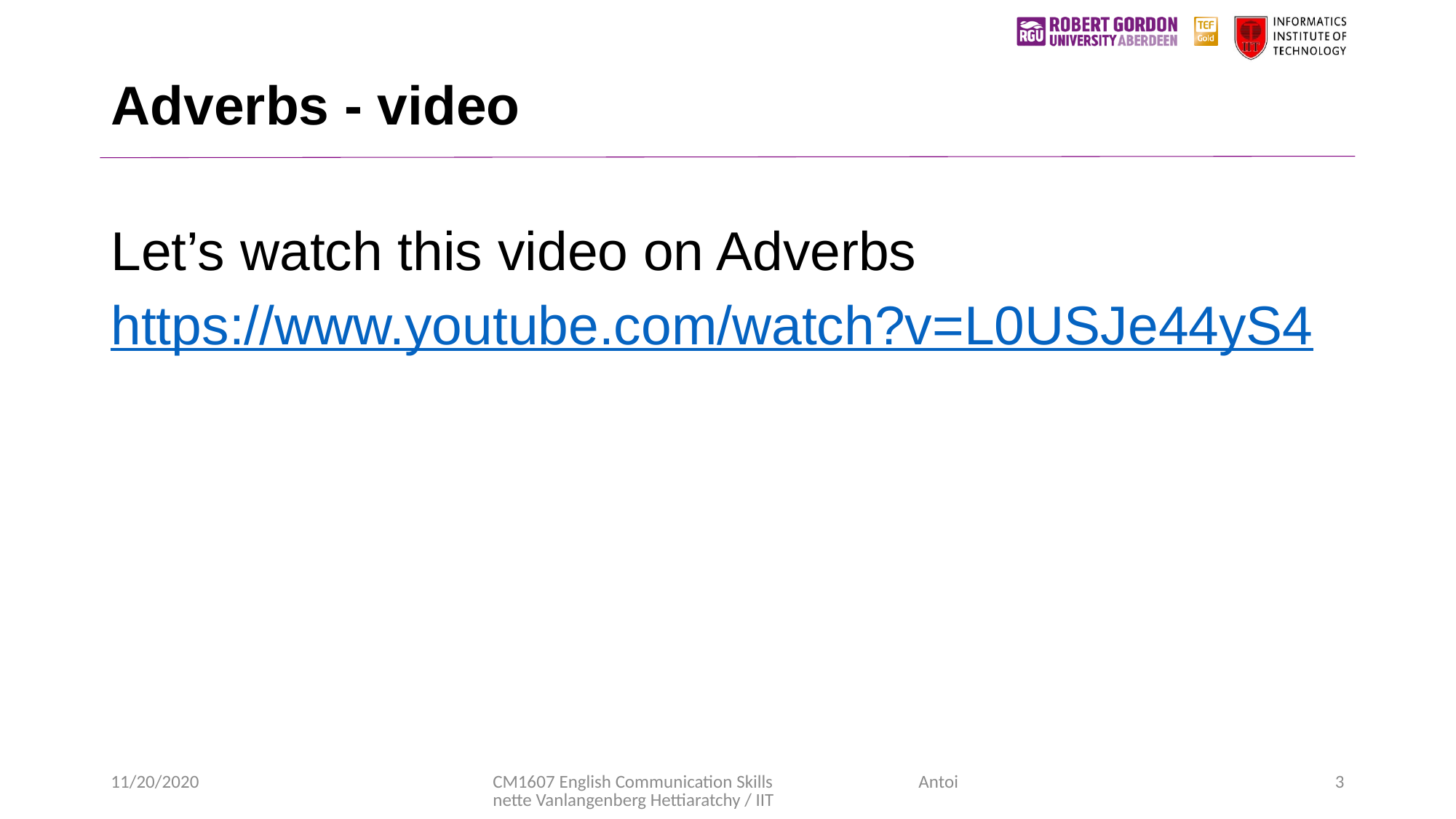

# Adverbs - video
Let’s watch this video on Adverbs
https://www.youtube.com/watch?v=L0USJe44yS4

11/20/2020
CM1607 English Communication Skills                                   Antoinette Vanlangenberg Hettiaratchy / IIT
3